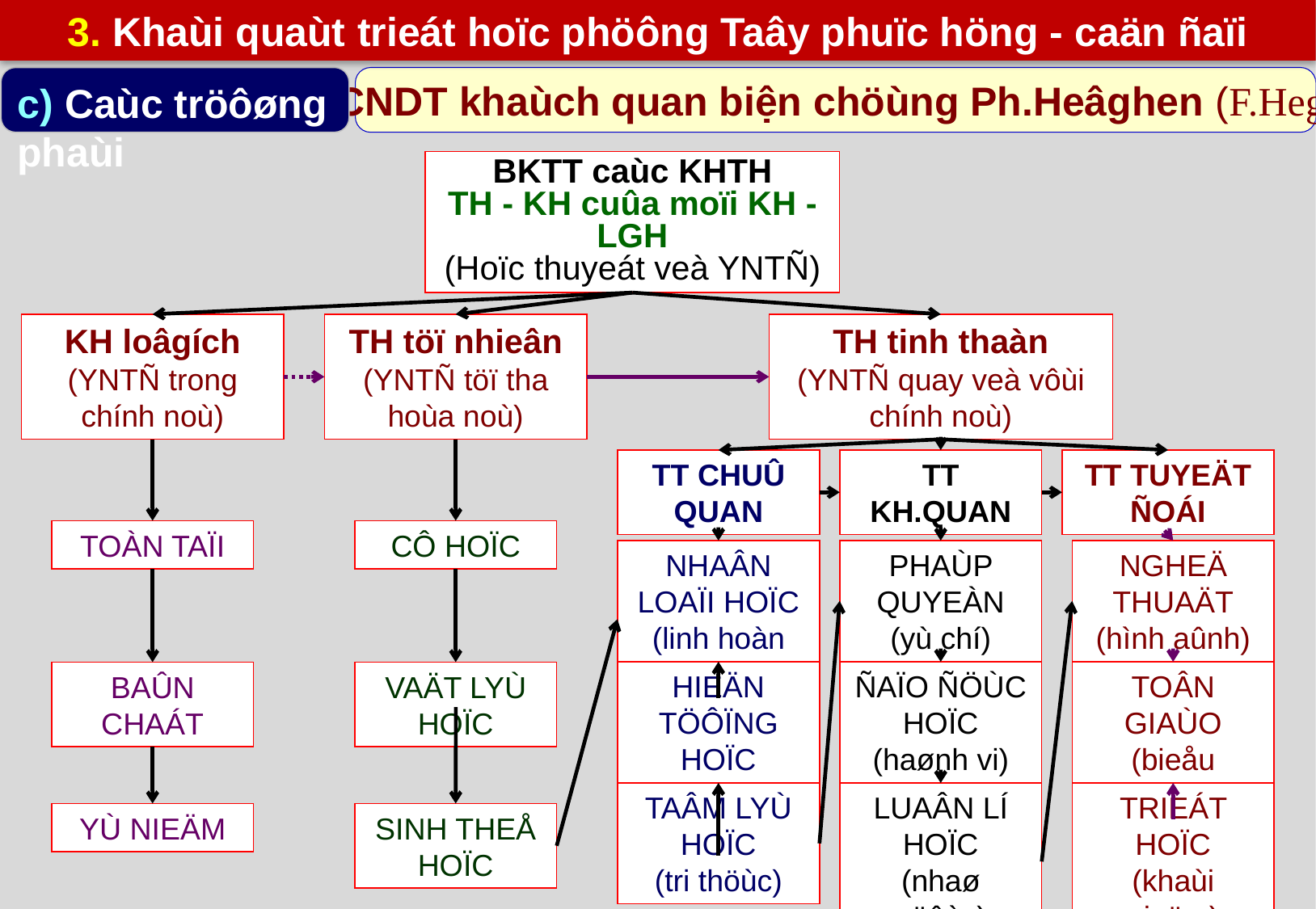

3. Khaùi quaùt trieát hoïc phöông Taây phuïc höng - caän ñaïi
c) Caùc tröôøng phaùi
 CNDT khaùch quan biện chöùng Ph.Heâghen (F.Hegel)
BKTT caùc KHTH
TH - KH cuûa moïi KH - LGH
(Hoïc thuyeát veà YNTÑ)
KH loâgích
(YNTÑ trong chính noù)
TH töï nhieân
(YNTÑ töï tha hoùa noù)
TH tinh thaàn
(YNTÑ quay veà vôùi chính noù)
TT CHUÛ QUAN
TT KH.QUAN
TT TUYEÄT ÑOÁI
TOÀN TAÏI
CÔ HOÏC
NHAÂN LOAÏI HOÏC
(linh hoàn CN)
PHAÙP QUYEÀN
(yù chí)
NGHEÄ THUAÄT
(hình aûnh)
HIEÄN TÖÔÏNG HOÏC
(yù thöùc CN)
ÑAÏO ÑÖÙC HOÏC
(haønh vi)
TOÂN GIAÙO
(bieåu töôïng)
BAÛN CHAÁT
VAÄT LYÙ HOÏC
TAÂM LYÙ HOÏC
(tri thöùc)
LUAÂN LÍ HOÏC
(nhaø nöôùc)
TRIEÁT HOÏC
(khaùi nieäm)
YÙ NIEÄM
SINH THEÅ HOÏC